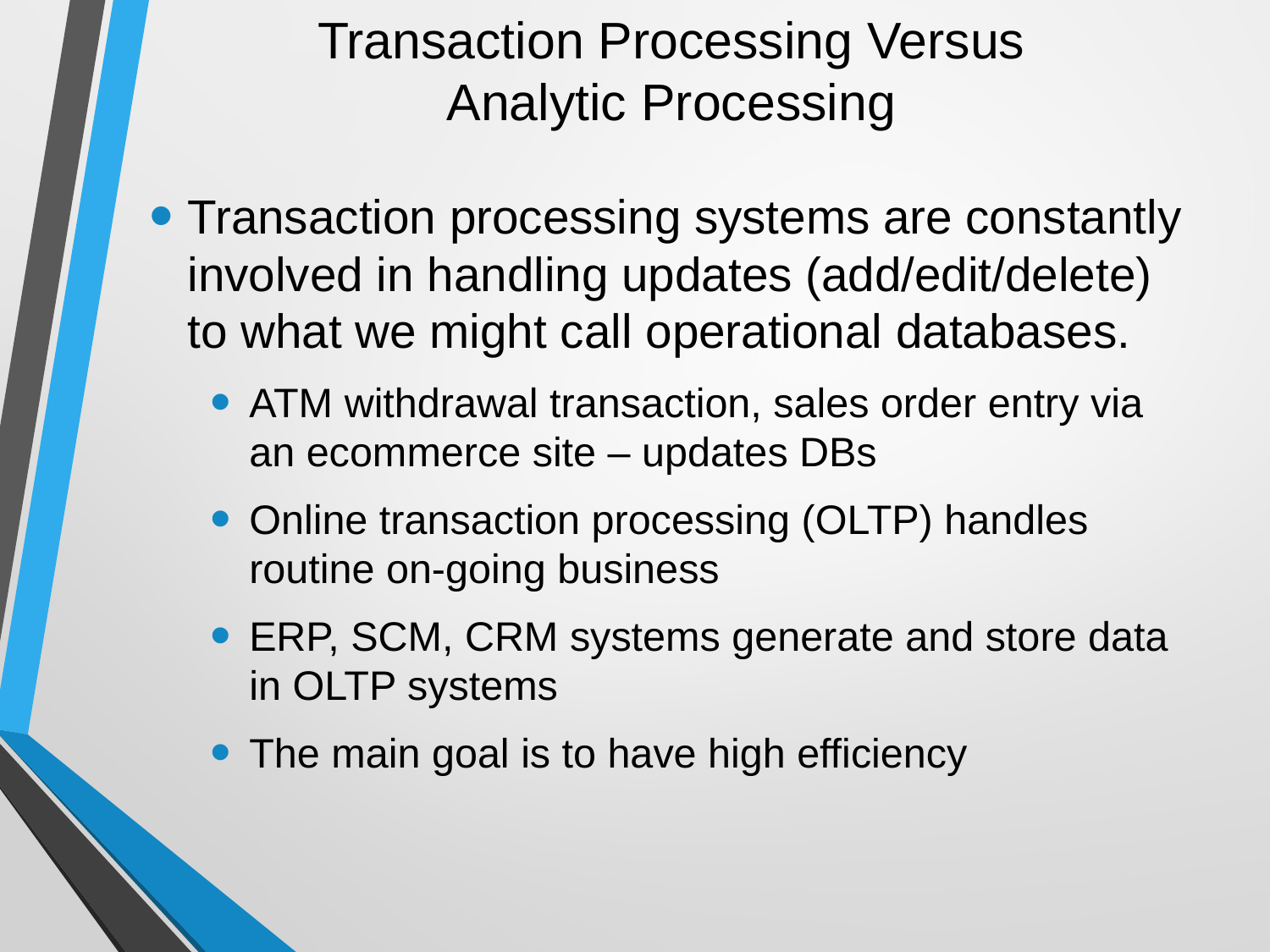

# Transaction Processing Versus Analytic Processing
Transaction processing systems are constantly involved in handling updates (add/edit/delete) to what we might call operational databases.
ATM withdrawal transaction, sales order entry via an ecommerce site – updates DBs
Online transaction processing (OLTP) handles routine on-going business
ERP, SCM, CRM systems generate and store data in OLTP systems
The main goal is to have high efficiency